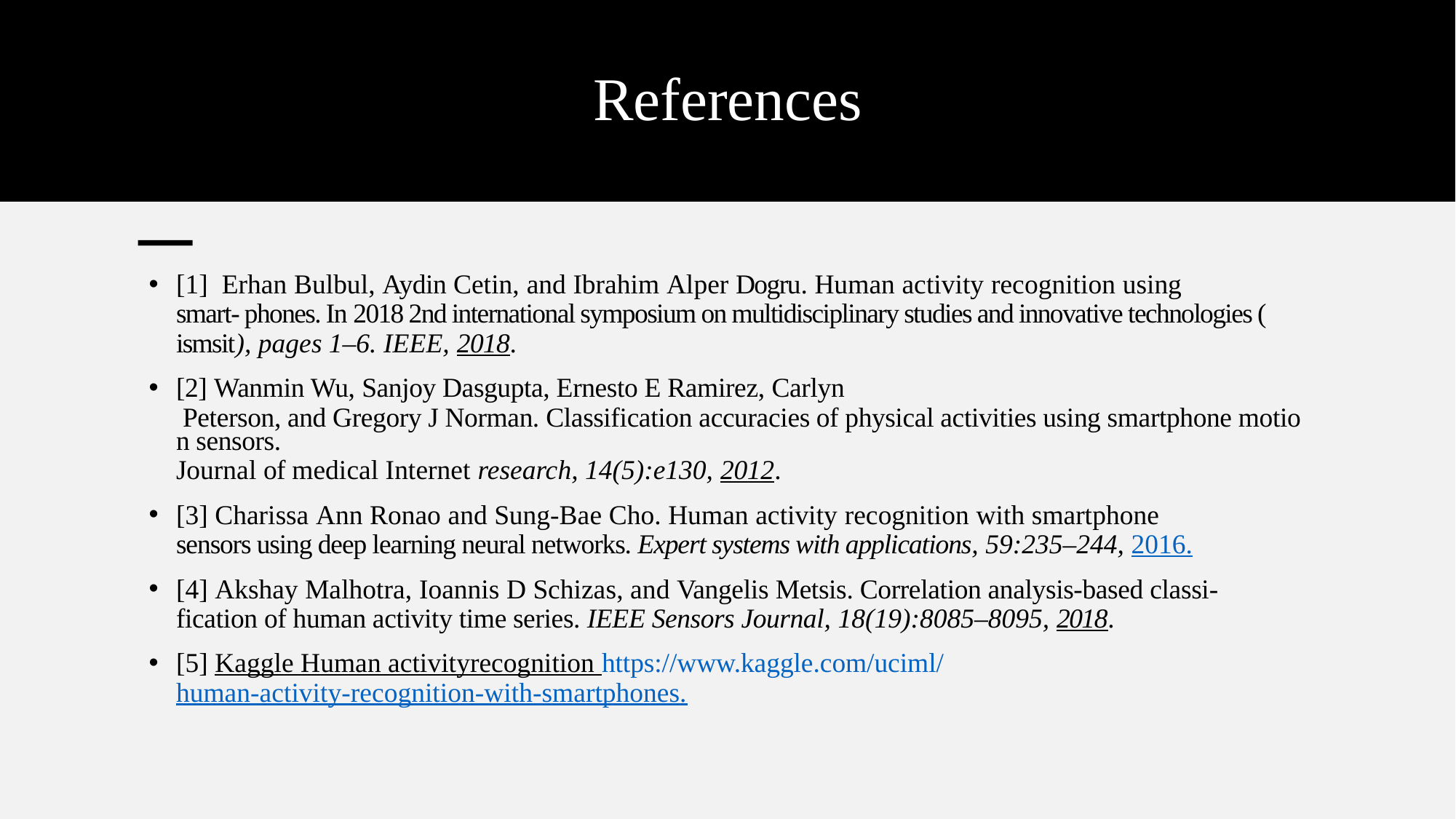

References
# References

[1]  Erhan Bulbul, Aydin Cetin, and Ibrahim Alper Dogru. Human activity recognition using smart- phones. In 2018 2nd international symposium on multidisciplinary studies and innovative technologies (ismsit), pages 1–6. IEEE, 2018.
[2] Wanmin Wu, Sanjoy Dasgupta, Ernesto E Ramirez, Carlyn Peterson, and Gregory J Norman. Classification accuracies of physical activities using smartphone motion sensors. Journal of medical Internet research, 14(5):e130, 2012.
[3] Charissa Ann Ronao and Sung-Bae Cho. Human activity recognition with smartphone sensors using deep learning neural networks. Expert systems with applications, 59:235–244, 2016.
[4] Akshay Malhotra, Ioannis D Schizas, and Vangelis Metsis. Correlation analysis-based classi- fication of human activity time series. IEEE Sensors Journal, 18(19):8085–8095, 2018.
[5] Kaggle Human activity	recognition https://www.kaggle.com/uciml/human-activity-recognition-with-smartphones.